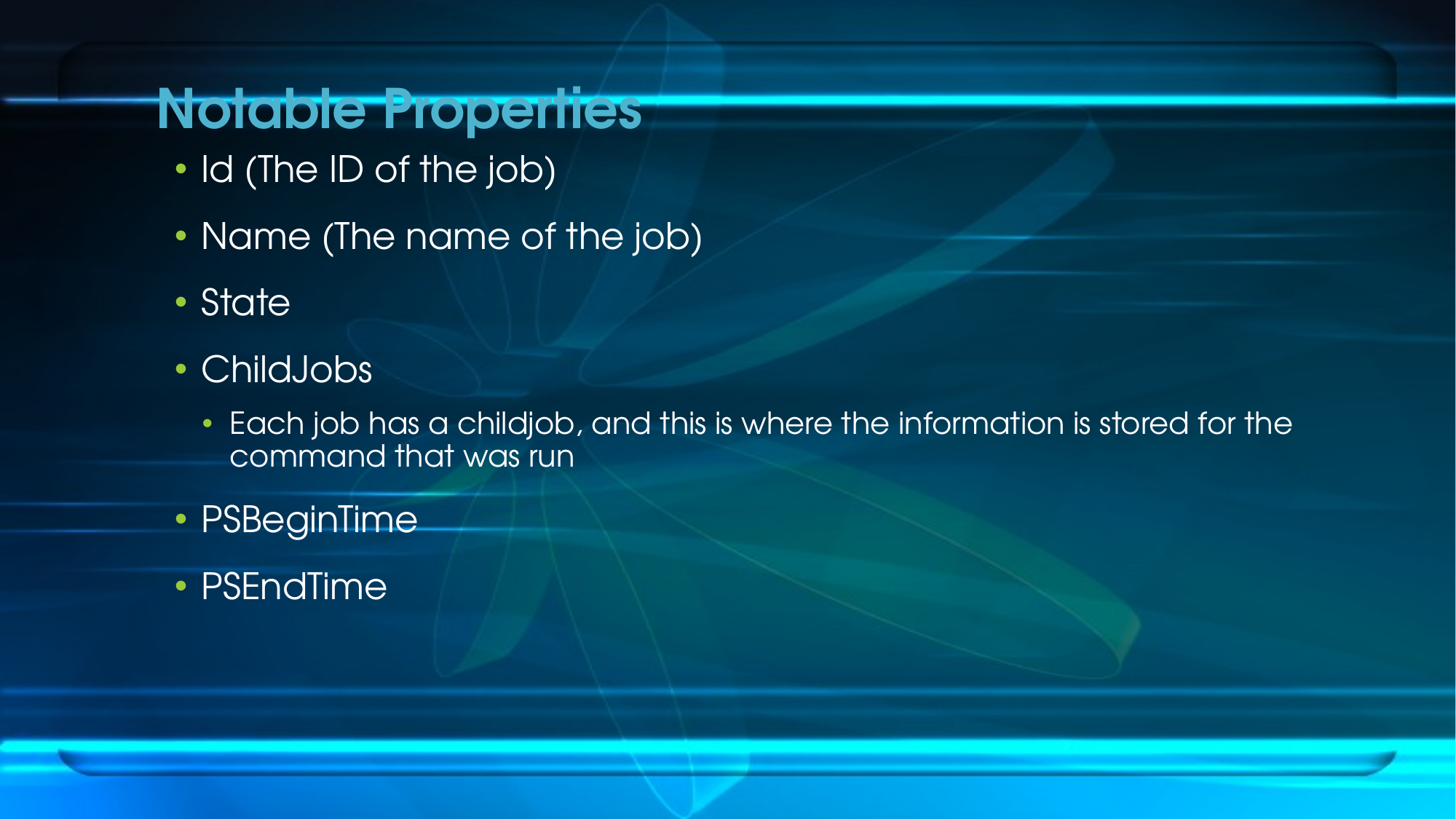

# Notable Properties
Id (The ID of the job)
Name (The name of the job)
State
ChildJobs
Each job has a childjob, and this is where the information is stored for the command that was run
PSBeginTime
PSEndTime